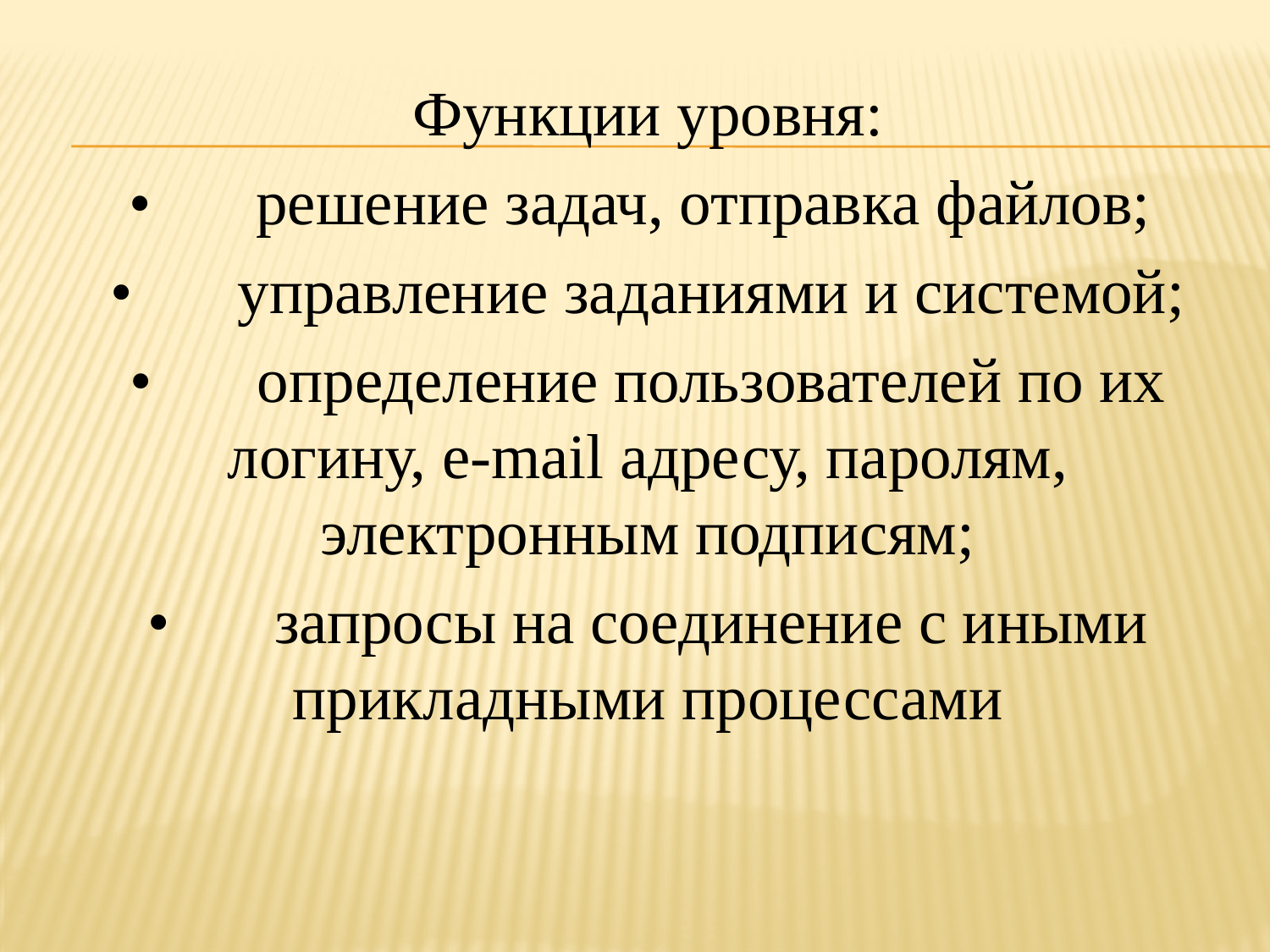

Функции уровня:
•	решение задач, отправка файлов;
•	управление заданиями и системой;
•	определение пользователей по их логину, e-mail адресу, паролям, электронным подписям;
•	запросы на соединение с иными прикладными процессами